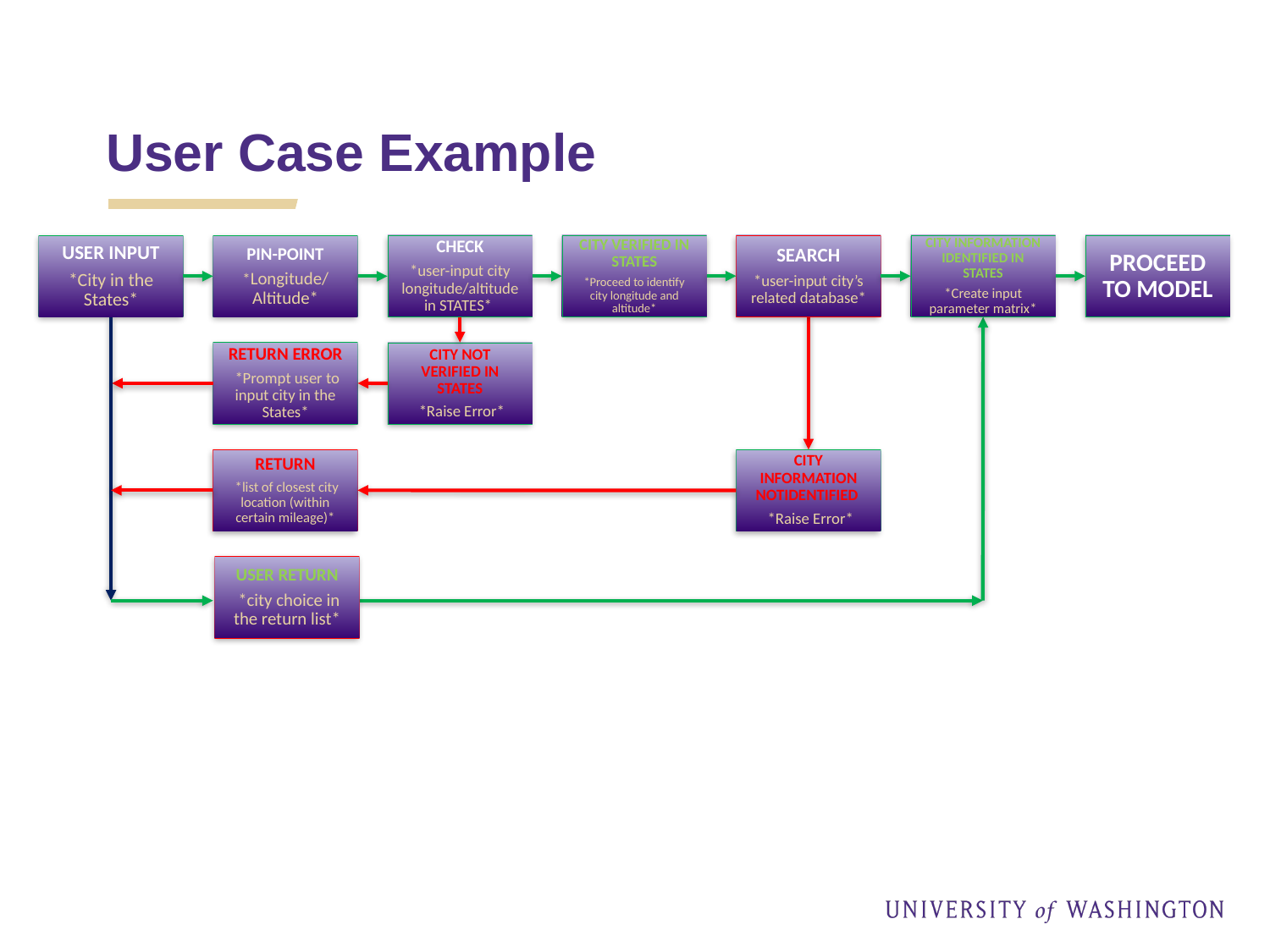

User Case Example

CHECK
*user-input city longitude/altitude in STATES*

CITY VERIFIED IN STATES
*Proceed to identify city longitude and altitude*

SEARCH
*user-input city’s related database*

CITY INFORMATION IDENTIFIED IN STATES
*Create input parameter matrix*

PROCEED TO MODEL

USER INPUT
*City in the States*

PIN-POINT
*Longitude/Altitude*

RETURN ERROR
 *Prompt user to input city in the States*

CITY NOT VERIFIED IN STATES
 *Raise Error*

RETURN
 *list of closest city location (within certain mileage)*

CITY INFORMATION NOTIDENTIFIED
 *Raise Error*

USER RETURN
 *city choice in the return list*